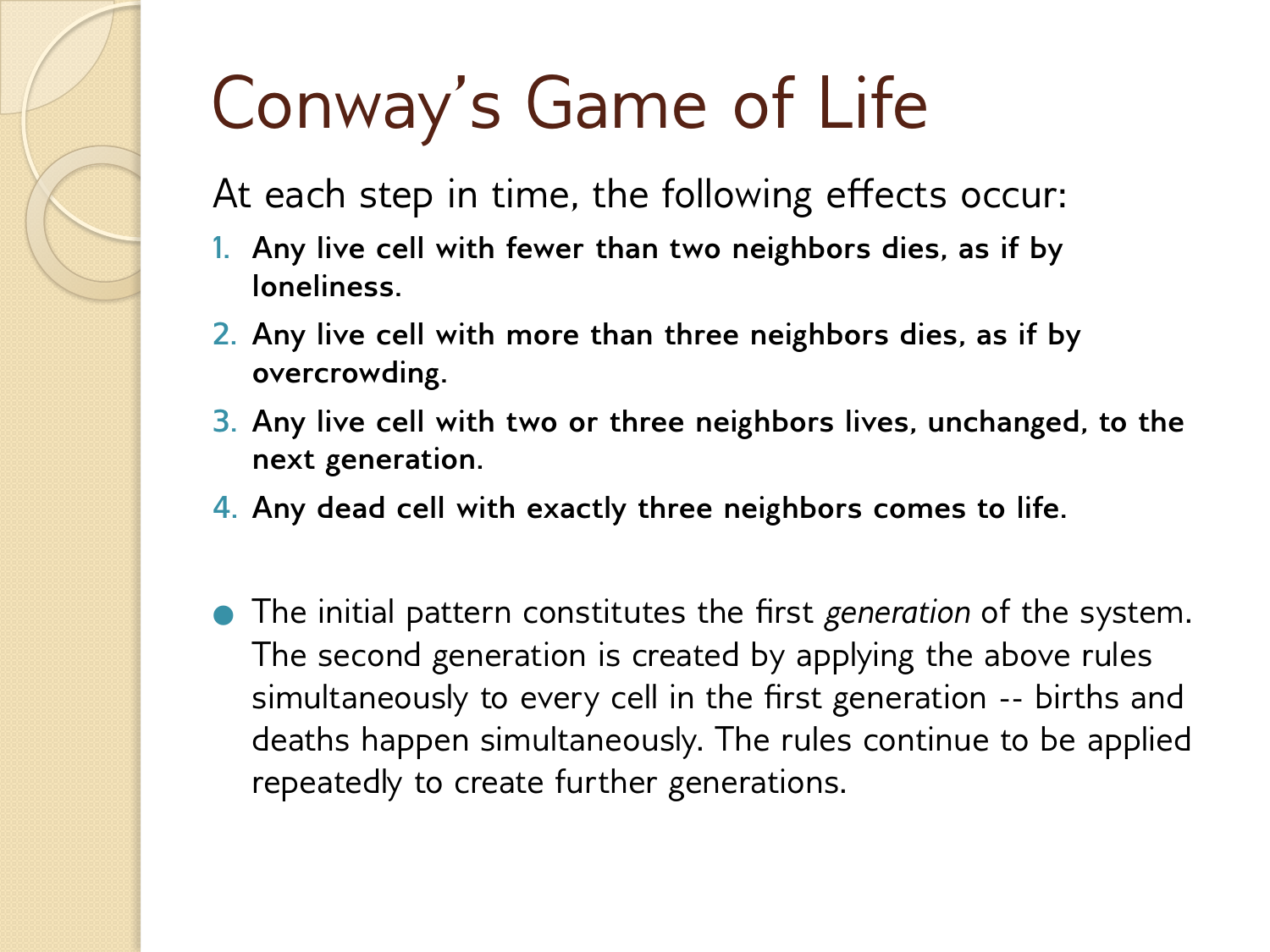

# Conway’s Game of Life
At each step in time, the following effects occur:
Any live cell with fewer than two neighbors dies, as if by loneliness.
Any live cell with more than three neighbors dies, as if by overcrowding.
Any live cell with two or three neighbors lives, unchanged, to the next generation.
Any dead cell with exactly three neighbors comes to life.

The initial pattern constitutes the first generation of the system. The second generation is created by applying the above rules simultaneously to every cell in the first generation -- births and deaths happen simultaneously. The rules continue to be applied repeatedly to create further generations.